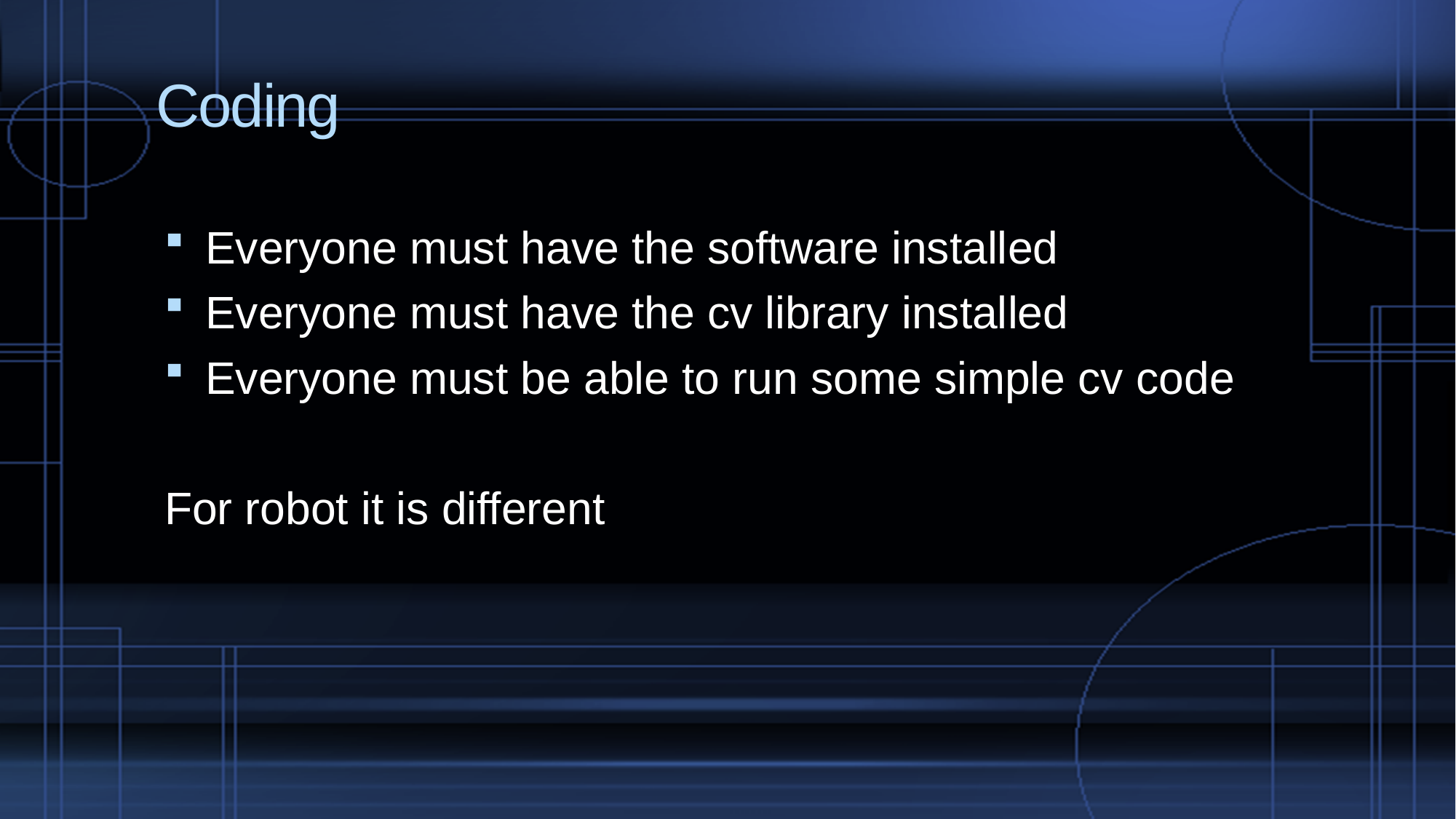

# Coding
Everyone must have the software installed
Everyone must have the cv library installed
Everyone must be able to run some simple cv code

For robot it is different